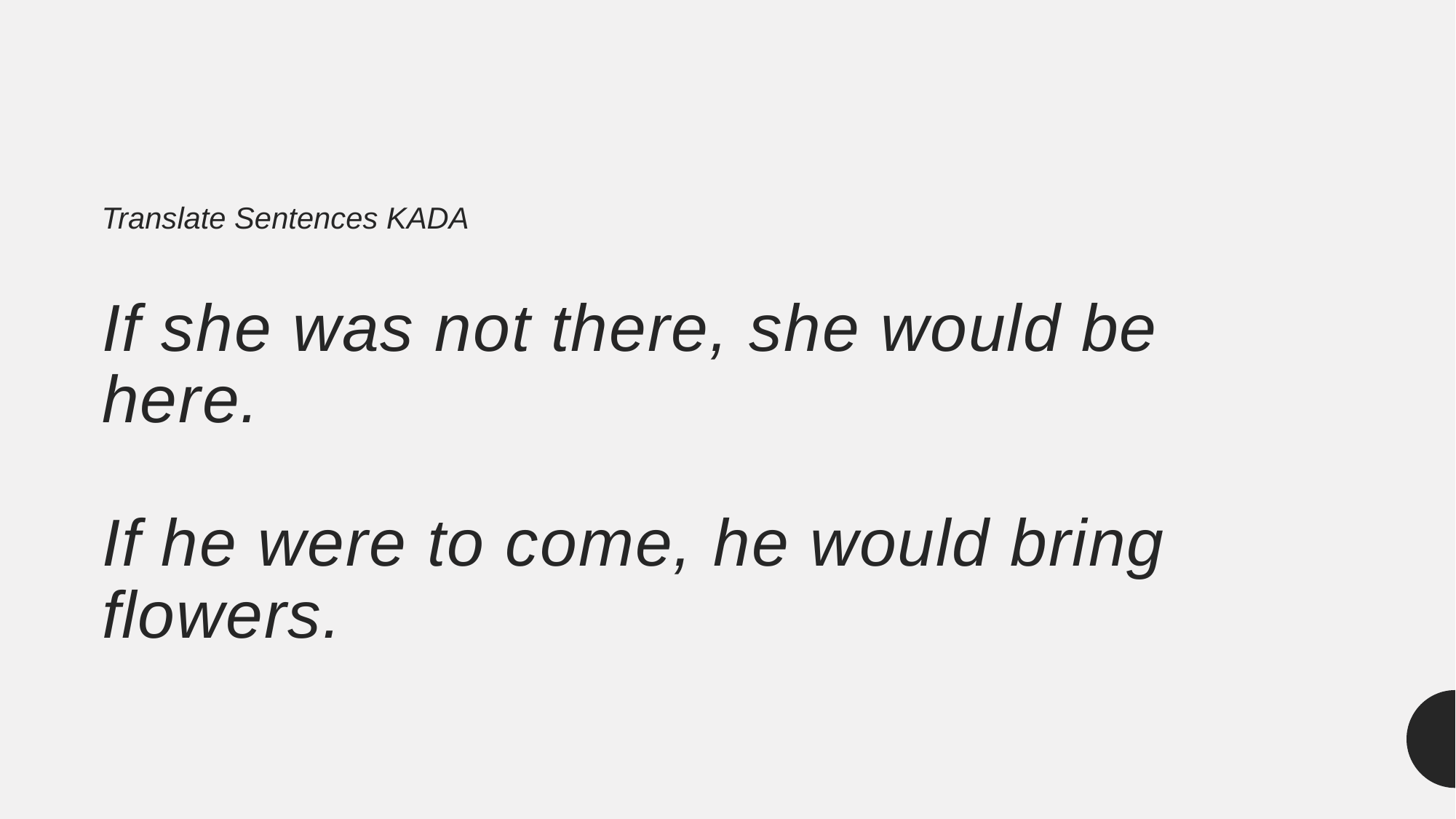

Translate Sentences KADA
# If she was not there, she would be here.  If he were to come, he would bring flowers.